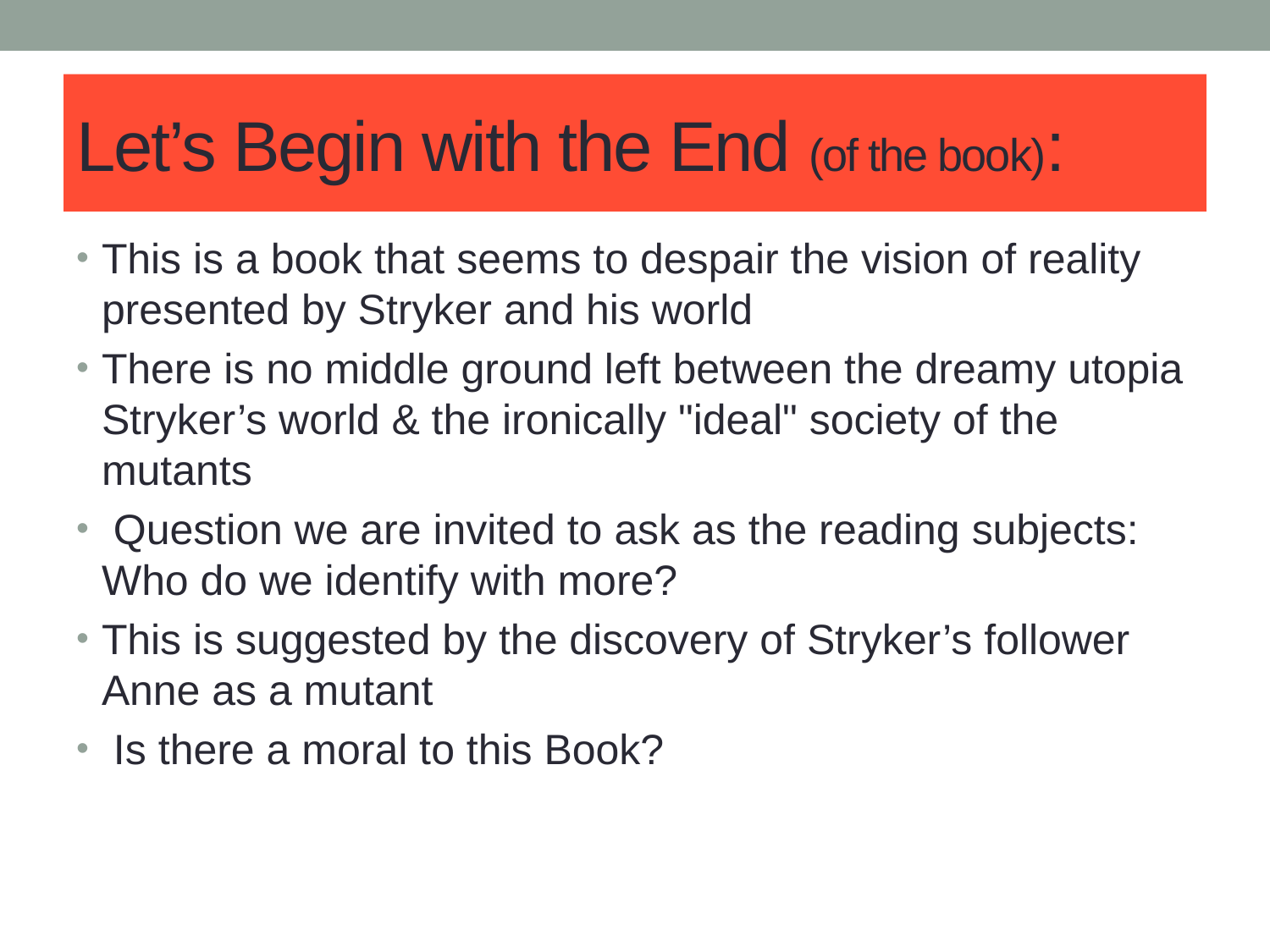

# Let’s Begin with the End (of the book):
This is a book that seems to despair the vision of reality presented by Stryker and his world
There is no middle ground left between the dreamy utopia Stryker’s world & the ironically "ideal" society of the mutants
 Question we are invited to ask as the reading subjects: Who do we identify with more?
This is suggested by the discovery of Stryker’s follower Anne as a mutant
 Is there a moral to this Book?